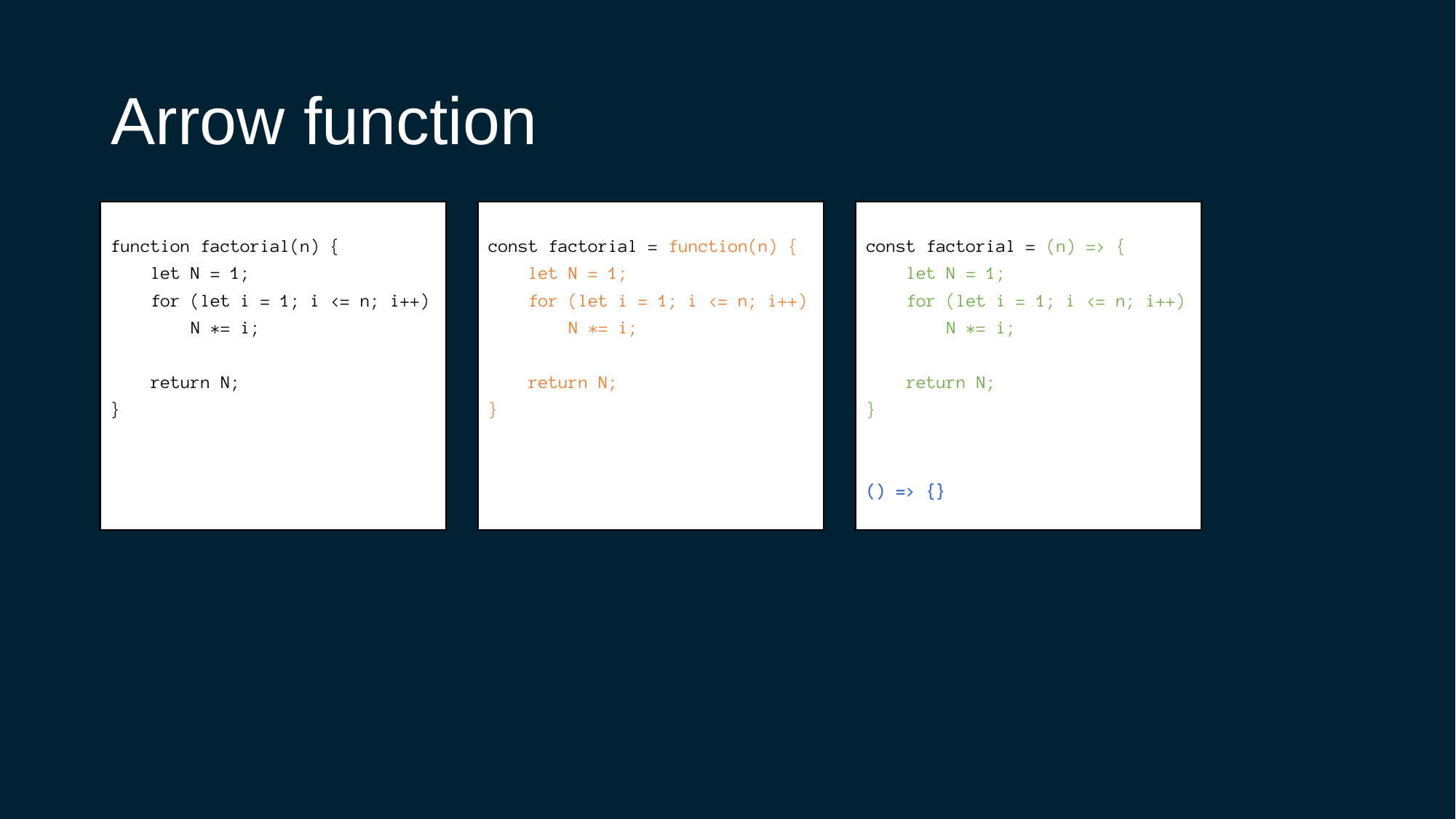

# Arrow function

const factorial = (n) => {
    let N = 1;
    for (let i = 1; i <= n; i++)
        N *= i;

    return N;
}

() => {}

function factorial(n) {
    let N = 1;
    for (let i = 1; i <= n; i++)
        N *= i;

    return N;
}

const factorial = function(n) {
    let N = 1;
    for (let i = 1; i <= n; i++)
        N *= i;

    return N;
}